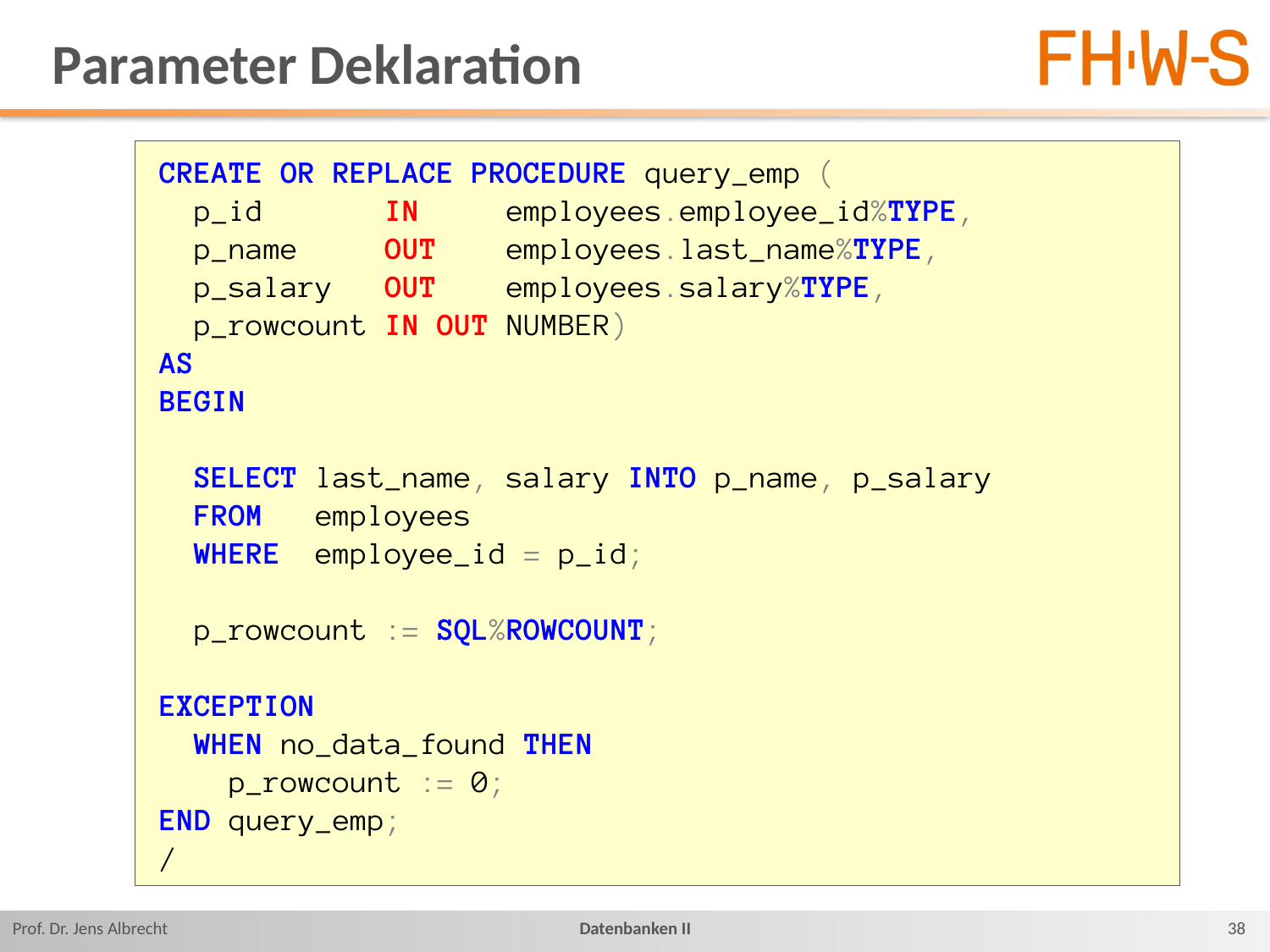

# Parameter Deklaration
CREATE OR REPLACE PROCEDURE query_emp (
  p_id       IN     employees.employee_id%TYPE,
  p_name     OUT    employees.last_name%TYPE,
  p_salary   OUT    employees.salary%TYPE,
  p_rowcount IN OUT NUMBER)
AS
BEGIN

  SELECT last_name, salary INTO p_name, p_salary
  FROM   employees
  WHERE  employee_id = p_id;

  p_rowcount := SQL%ROWCOUNT;

EXCEPTION
  WHEN no_data_found THEN
    p_rowcount := 0;
END query_emp;
/